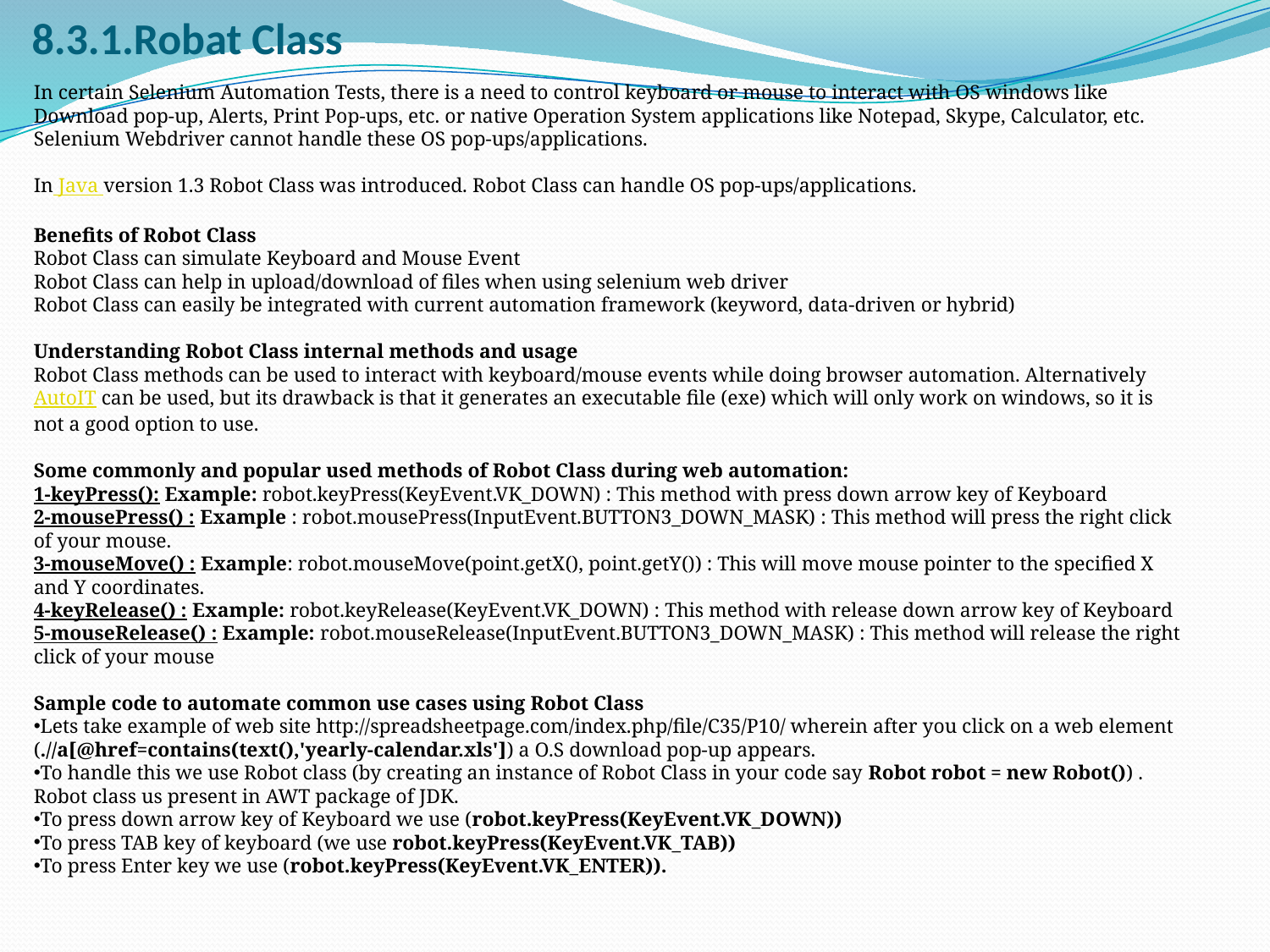

# 8.3.1.Robat Class
In certain Selenium Automation Tests, there is a need to control keyboard or mouse to interact with OS windows like Download pop-up, Alerts, Print Pop-ups, etc. or native Operation System applications like Notepad, Skype, Calculator, etc.
Selenium Webdriver cannot handle these OS pop-ups/applications.

In Java version 1.3 Robot Class was introduced. Robot Class can handle OS pop-ups/applications.

Benefits of Robot Class
Robot Class can simulate Keyboard and Mouse Event
Robot Class can help in upload/download of files when using selenium web driver
Robot Class can easily be integrated with current automation framework (keyword, data-driven or hybrid)

Understanding Robot Class internal methods and usage
Robot Class methods can be used to interact with keyboard/mouse events while doing browser automation. Alternatively AutoIT can be used, but its drawback is that it generates an executable file (exe) which will only work on windows, so it is not a good option to use.

Some commonly and popular used methods of Robot Class during web automation:
1-keyPress(): Example: robot.keyPress(KeyEvent.VK_DOWN) : This method with press down arrow key of Keyboard
2-mousePress() : Example : robot.mousePress(InputEvent.BUTTON3_DOWN_MASK) : This method will press the right click of your mouse.
3-mouseMove() : Example: robot.mouseMove(point.getX(), point.getY()) : This will move mouse pointer to the specified X and Y coordinates.
4-keyRelease() : Example: robot.keyRelease(KeyEvent.VK_DOWN) : This method with release down arrow key of Keyboard
5-mouseRelease() : Example: robot.mouseRelease(InputEvent.BUTTON3_DOWN_MASK) : This method will release the right click of your mouse

Sample code to automate common use cases using Robot Class
Lets take example of web site http://spreadsheetpage.com/index.php/file/C35/P10/ wherein after you click on a web element (.//a[@href=contains(text(),'yearly-calendar.xls']) a O.S download pop-up appears.
To handle this we use Robot class (by creating an instance of Robot Class in your code say Robot robot = new Robot()) . Robot class us present in AWT package of JDK.
To press down arrow key of Keyboard we use (robot.keyPress(KeyEvent.VK_DOWN))
To press TAB key of keyboard (we use robot.keyPress(KeyEvent.VK_TAB))
To press Enter key we use (robot.keyPress(KeyEvent.VK_ENTER)).